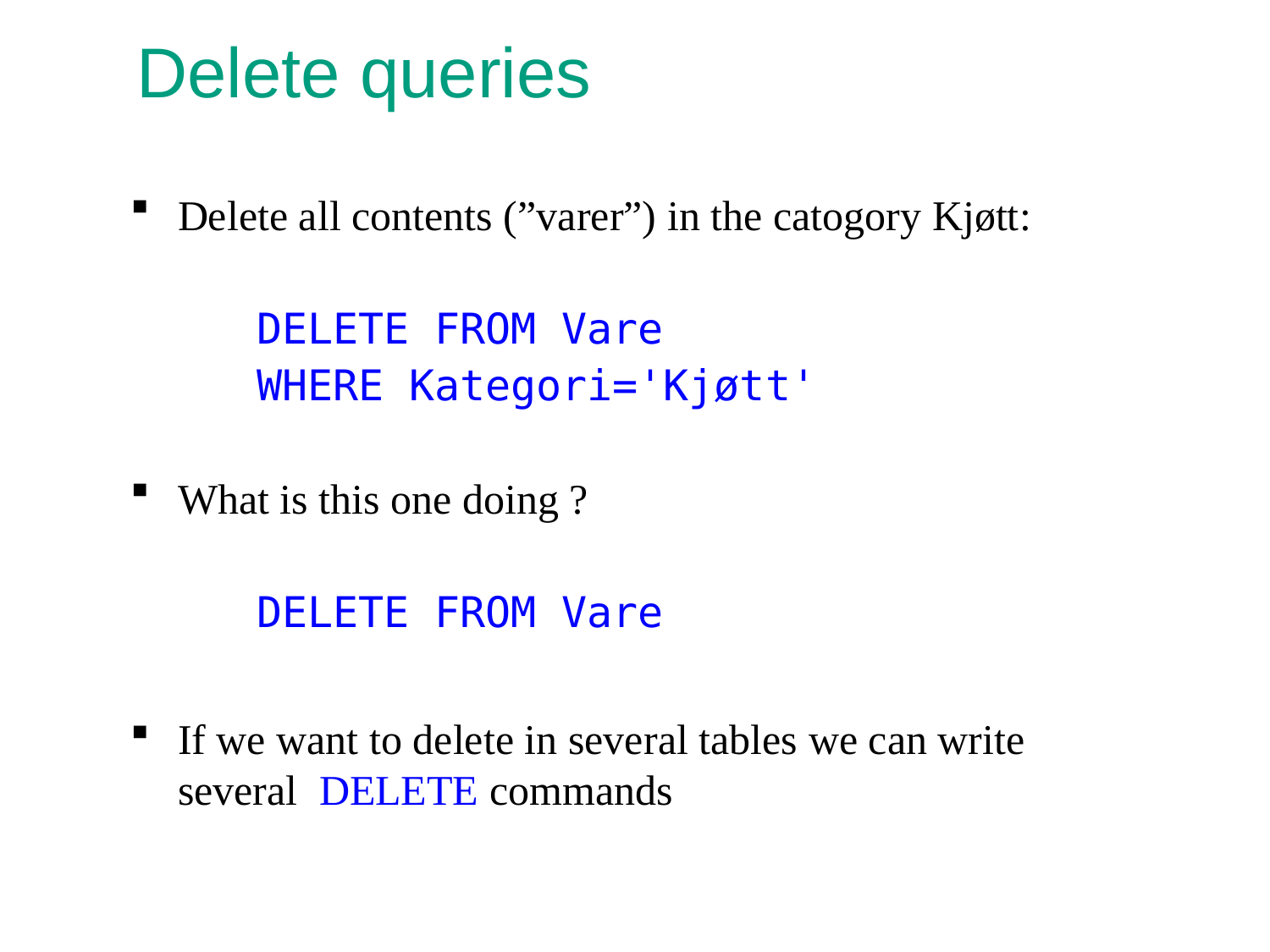

# Delete queries
Delete all contents (”varer”) in the catogory Kjøtt:

	DELETE FROM Vare
	WHERE Kategori='Kjøtt'

What is this one doing ?

  	DELETE FROM Vare

If we want to delete in several tables we can write several  DELETE commands